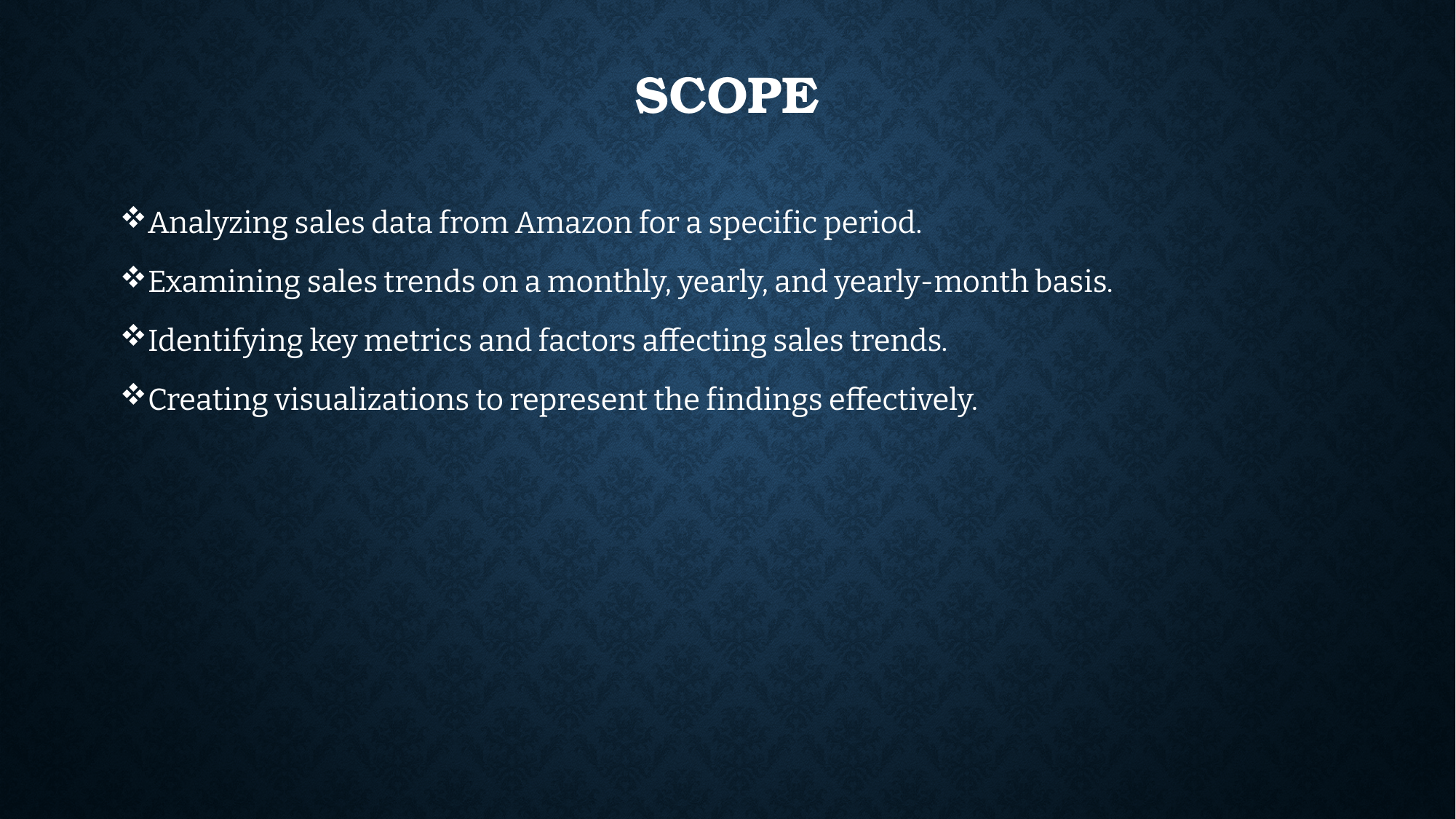

# Scope
Analyzing sales data from Amazon for a specific period.
Examining sales trends on a monthly, yearly, and yearly-month basis.
Identifying key metrics and factors affecting sales trends.
Creating visualizations to represent the findings effectively.